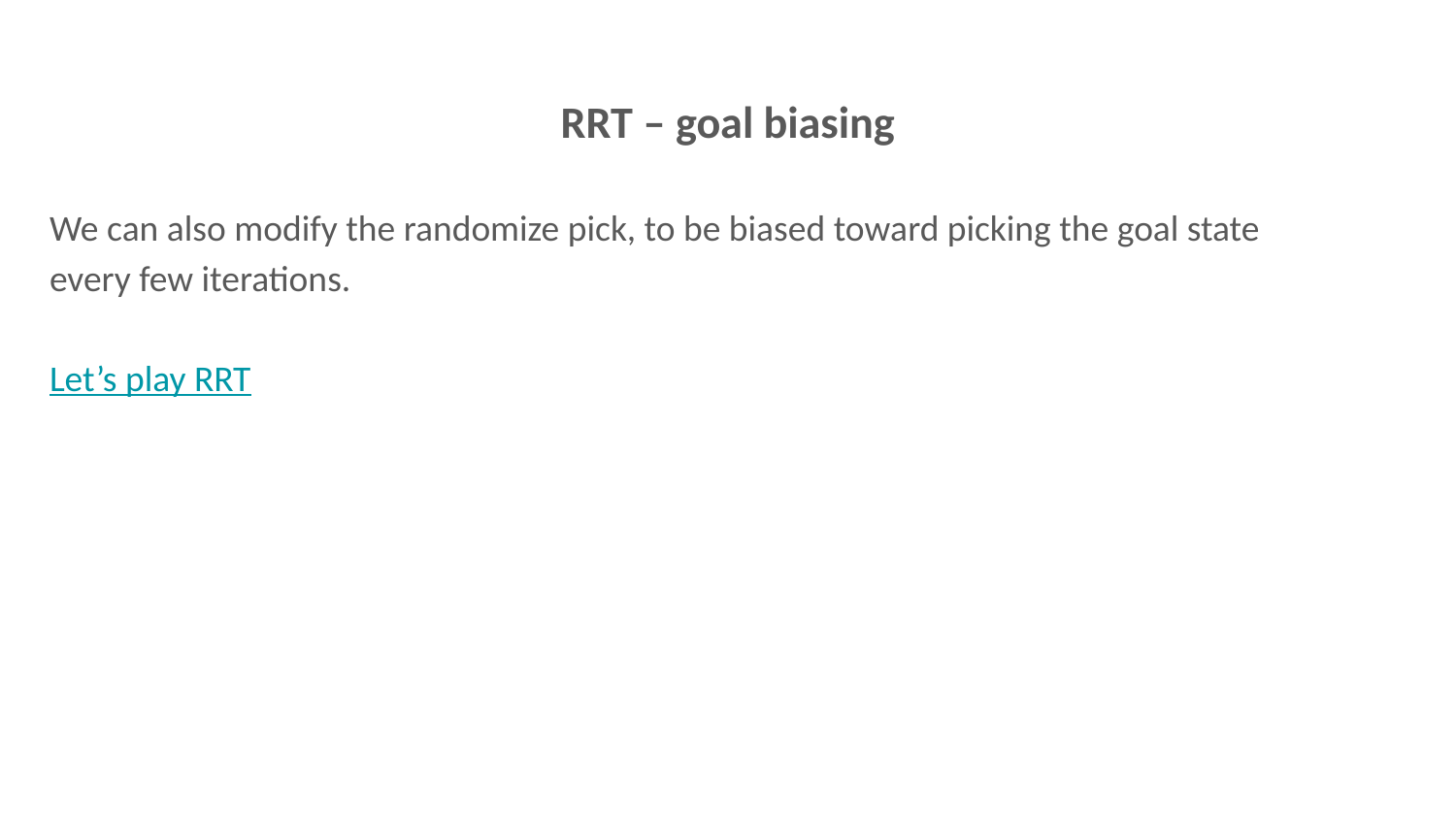

# RRT – goal biasing
We can also modify the randomize pick, to be biased toward picking the goal state every few iterations.

Let’s play RRT